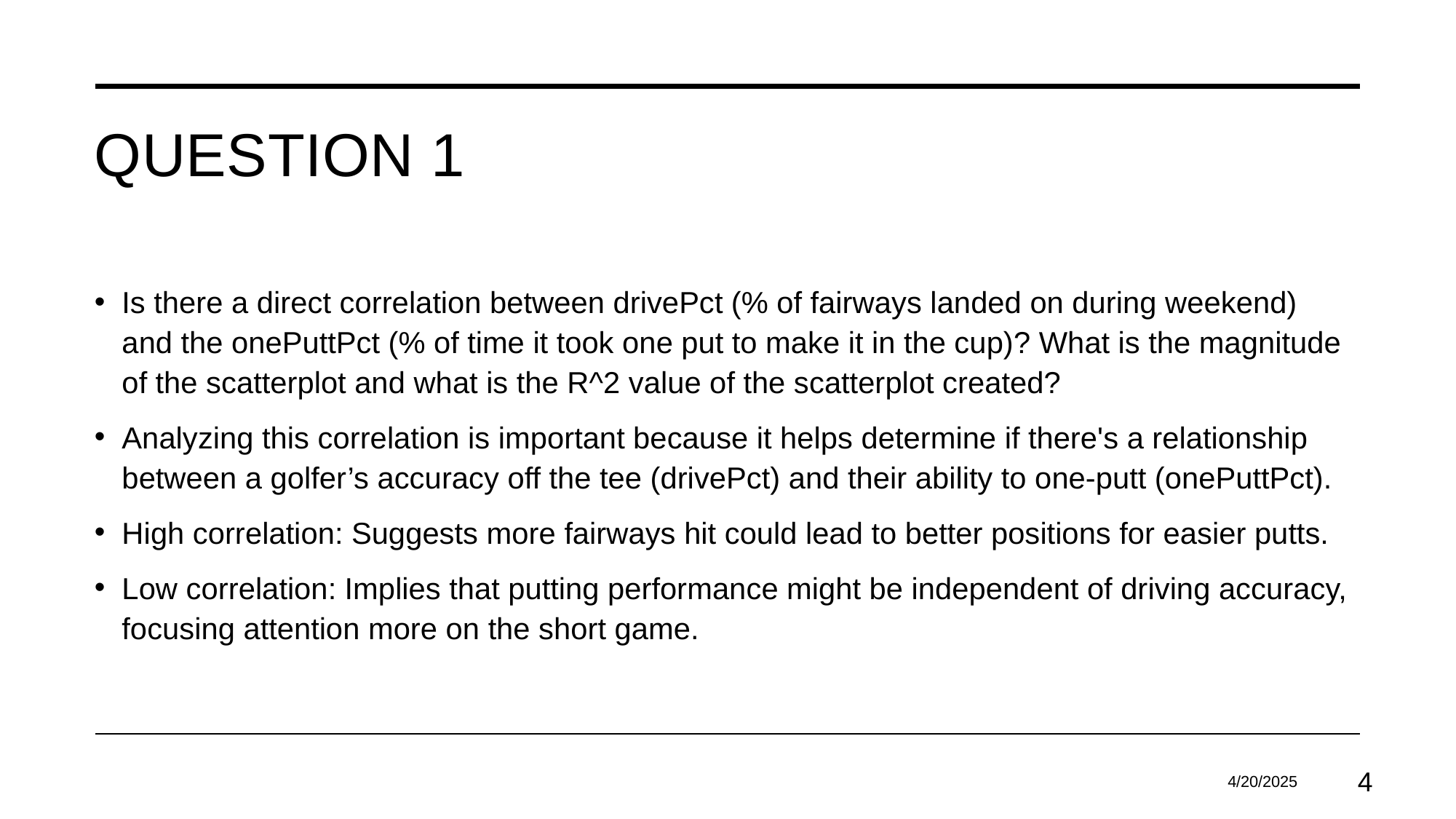

# Question 1
Is there a direct correlation between drivePct (% of fairways landed on during weekend) and the onePuttPct (% of time it took one put to make it in the cup)? What is the magnitude of the scatterplot and what is the R^2 value of the scatterplot created?
Analyzing this correlation is important because it helps determine if there's a relationship between a golfer’s accuracy off the tee (drivePct) and their ability to one-putt (onePuttPct).
High correlation: Suggests more fairways hit could lead to better positions for easier putts.
Low correlation: Implies that putting performance might be independent of driving accuracy, focusing attention more on the short game.

4/20/2025
4